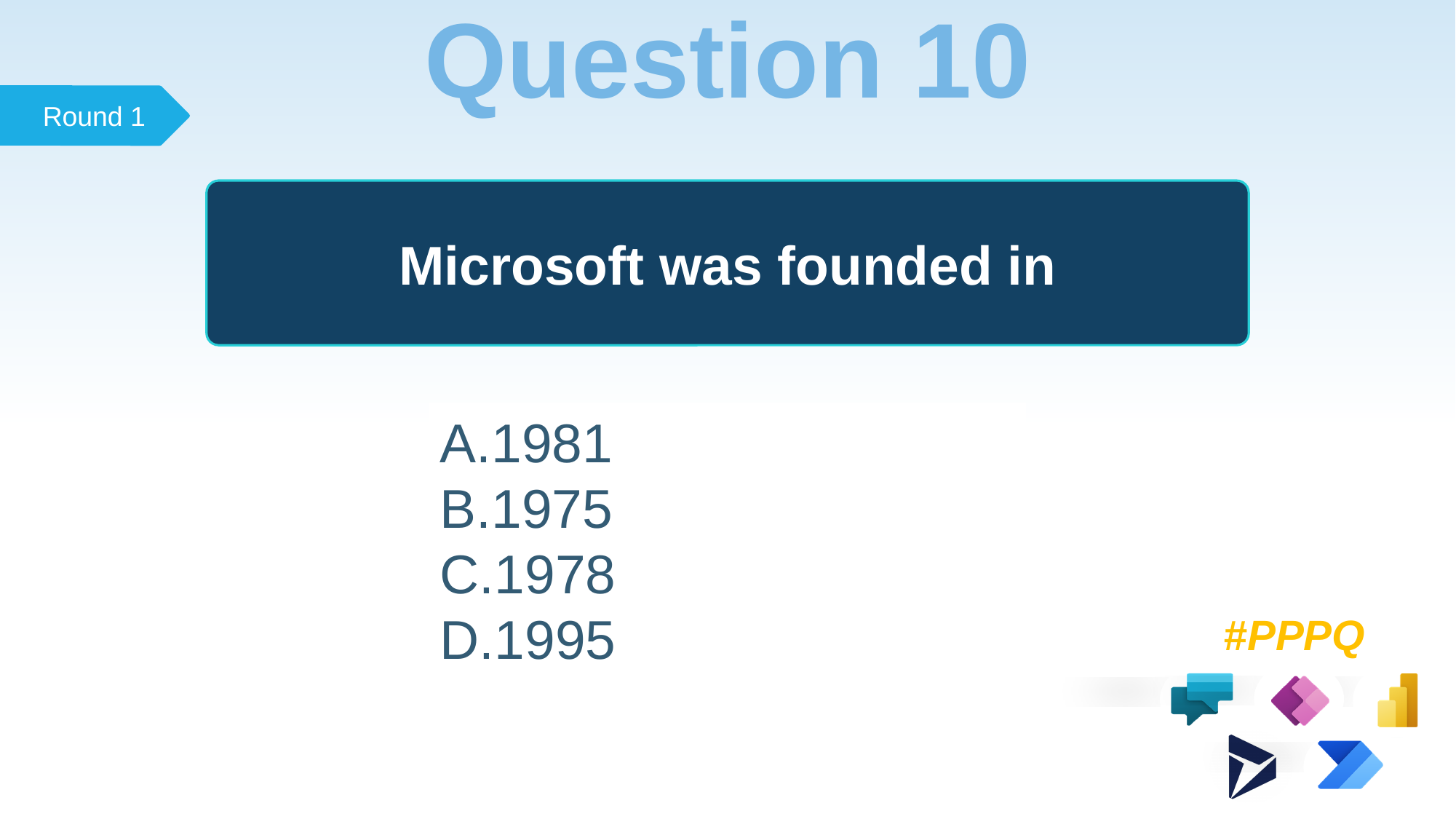

Question 10
Microsoft was founded in
1981
1975
1978
1995